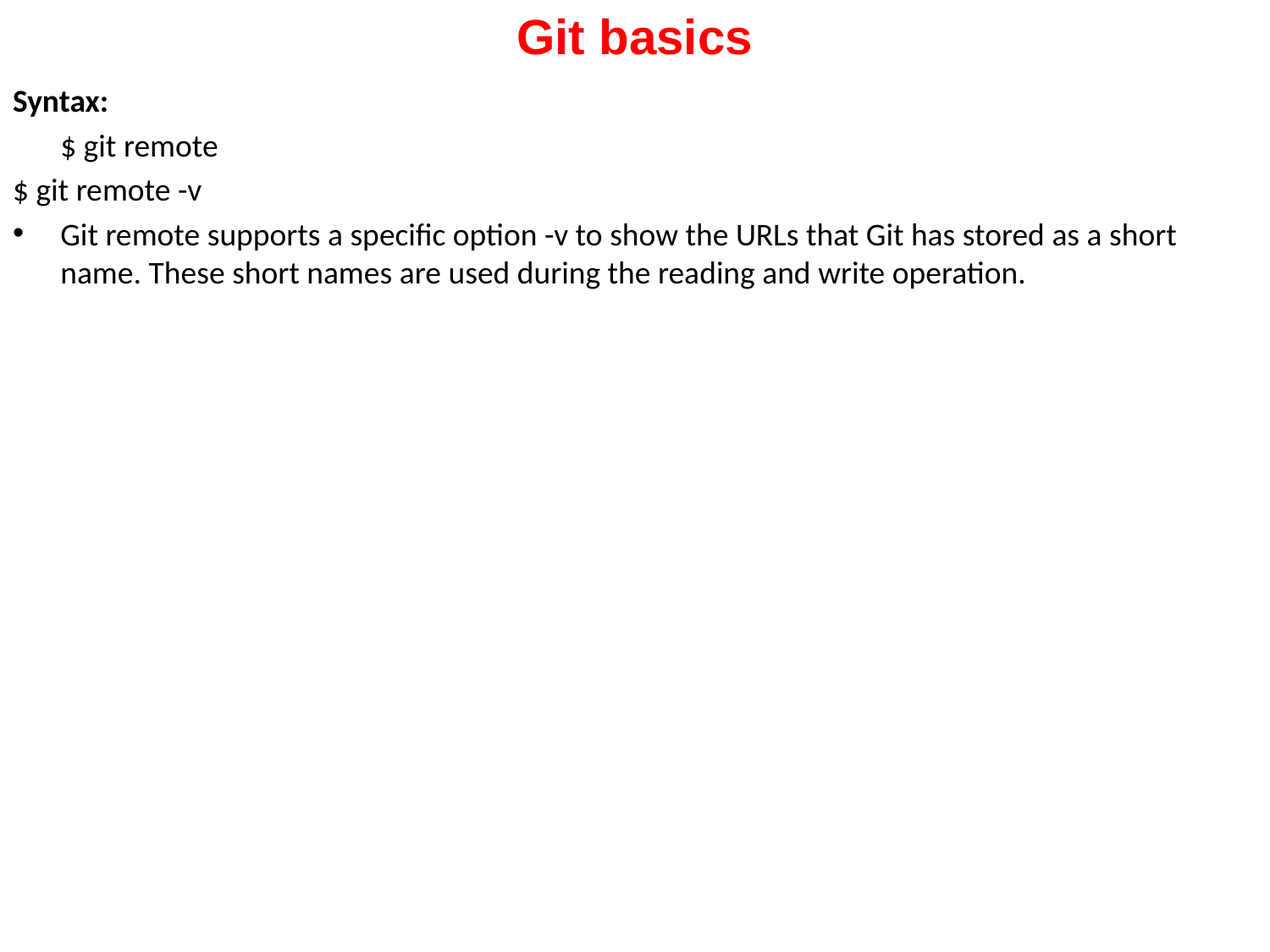

# Git basics
Syntax:
	$ git remote
$ git remote -v
Git remote supports a specific option -v to show the URLs that Git has stored as a short name. These short names are used during the reading and write operation.